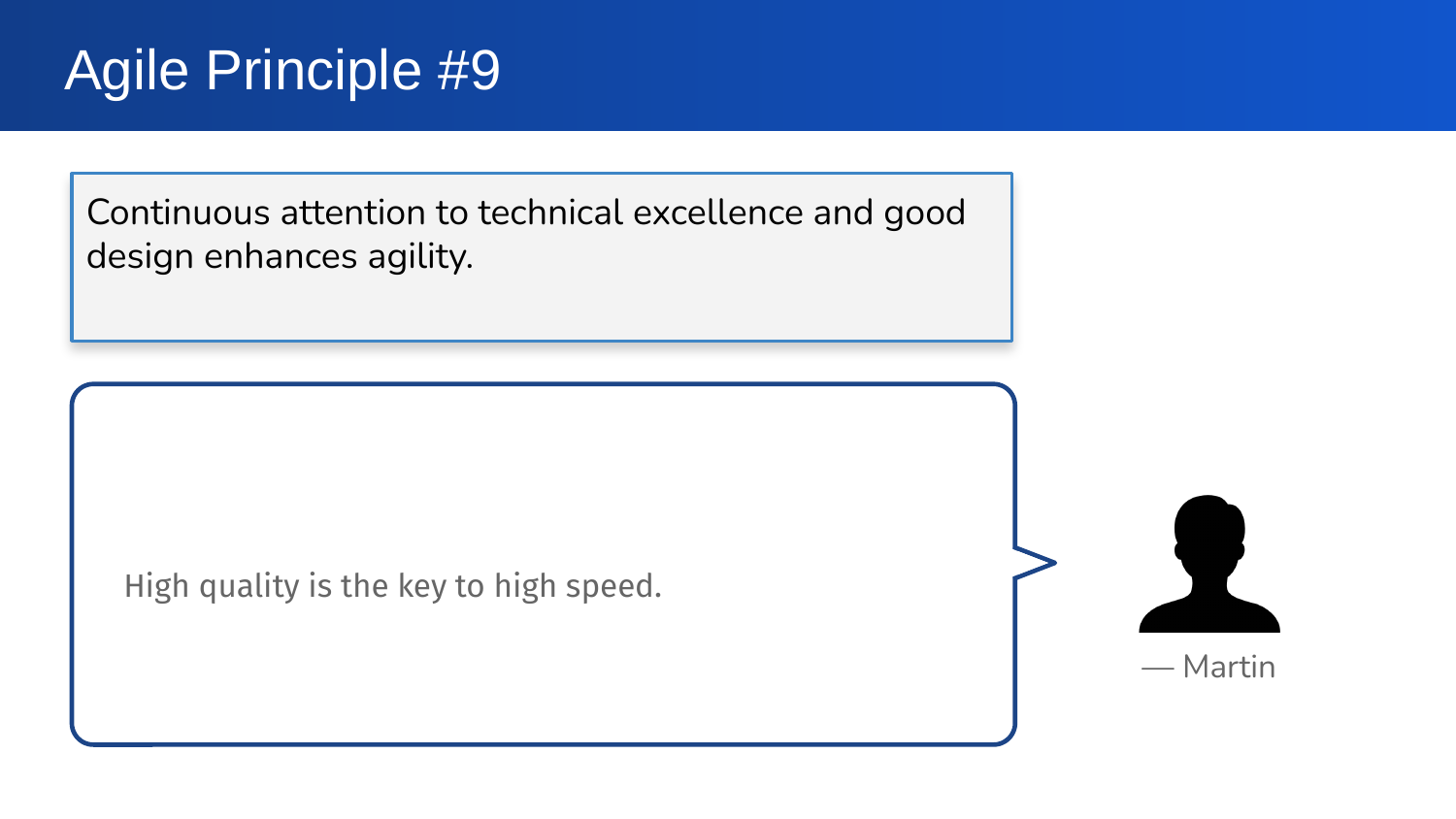

# Agile Principle #9
Continuous attention to technical excellence and good design enhances agility.
High quality is the key to high speed.
— Martin